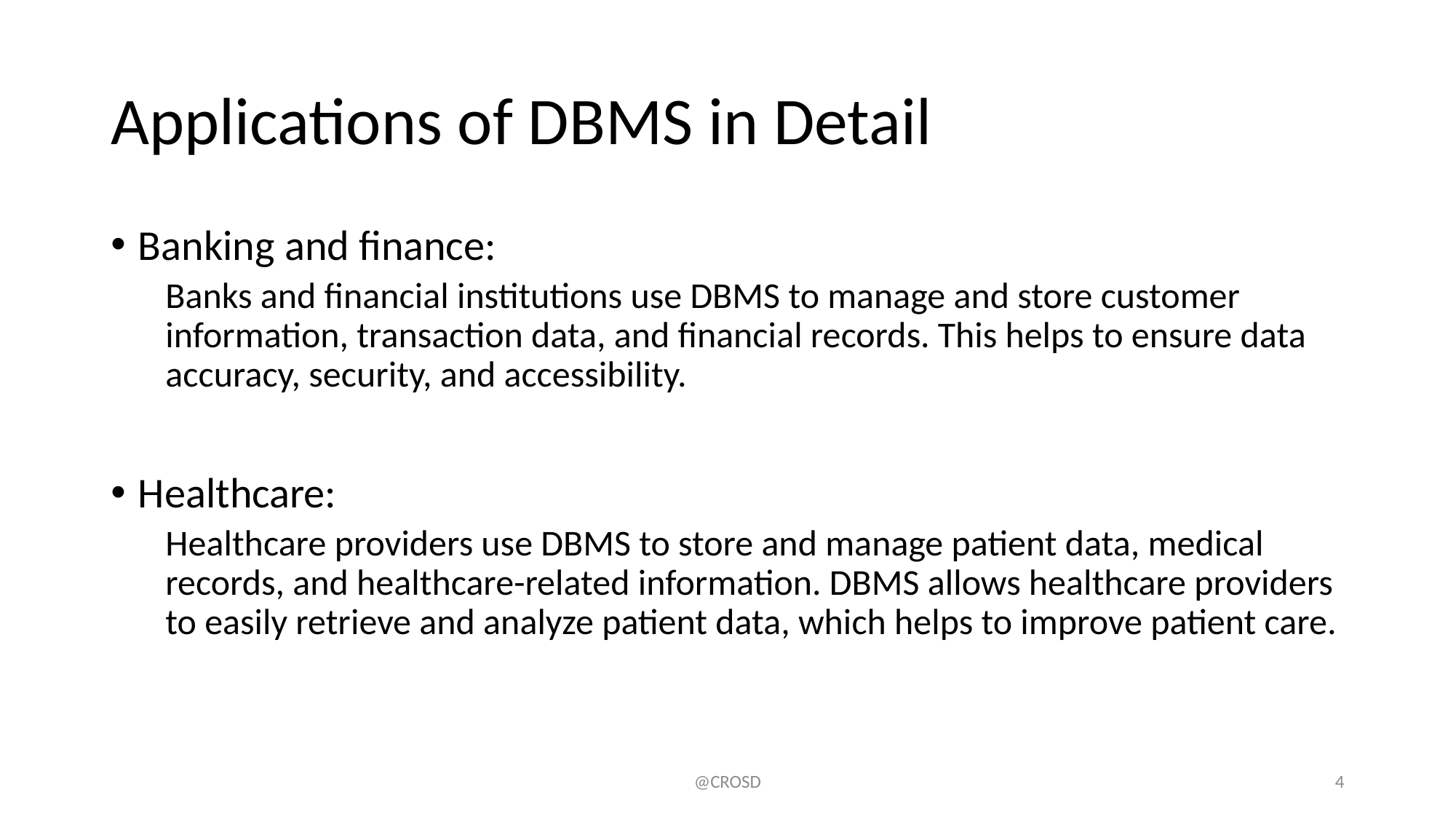

# Applications of DBMS in Detail
Banking and finance:
Banks and financial institutions use DBMS to manage and store customer information, transaction data, and financial records. This helps to ensure data accuracy, security, and accessibility.

Healthcare:
Healthcare providers use DBMS to store and manage patient data, medical records, and healthcare-related information. DBMS allows healthcare providers to easily retrieve and analyze patient data, which helps to improve patient care.

@CROSD
4